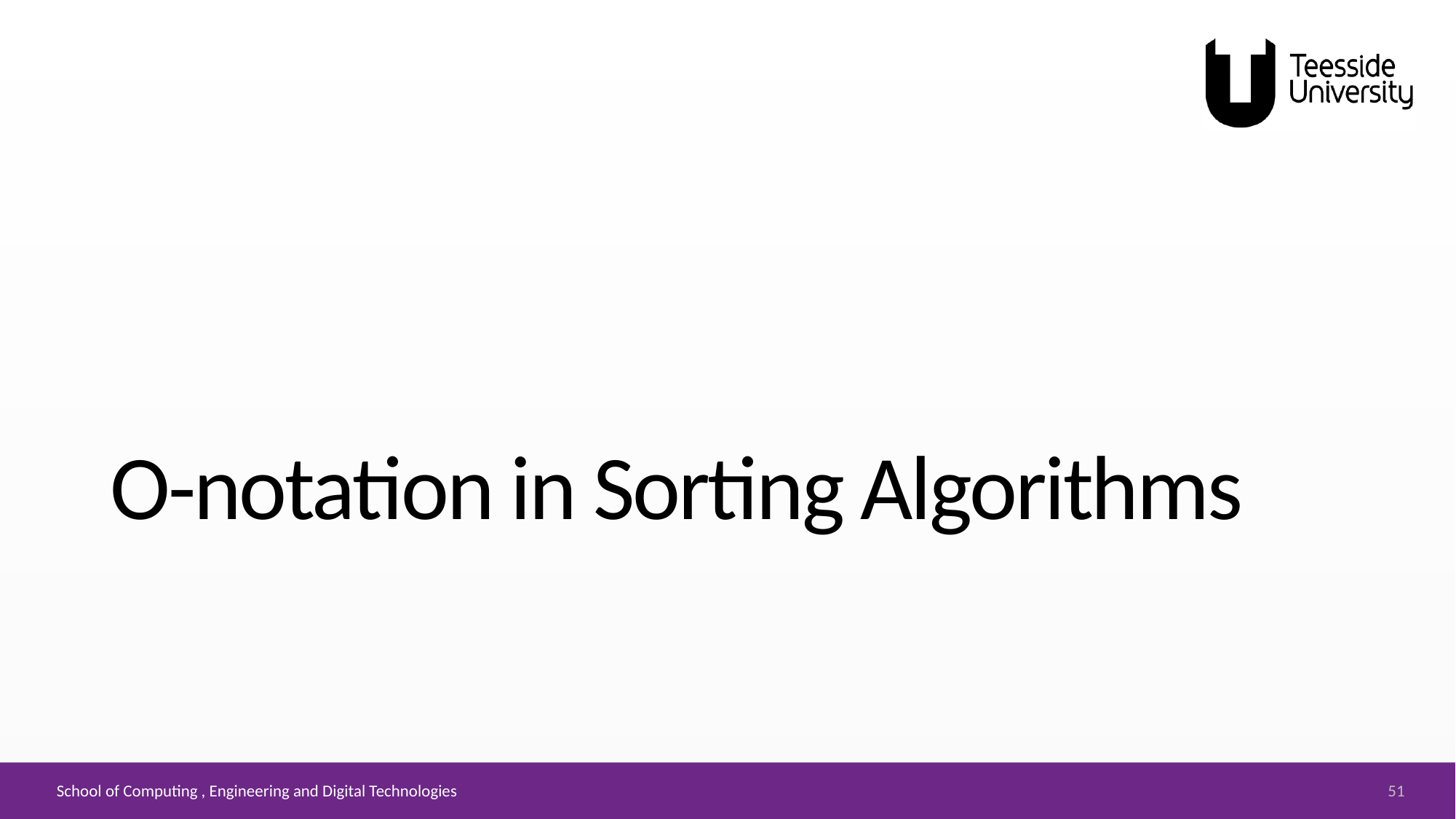

# O-notation in Sorting Algorithms

51
School of Computing , Engineering and Digital Technologies